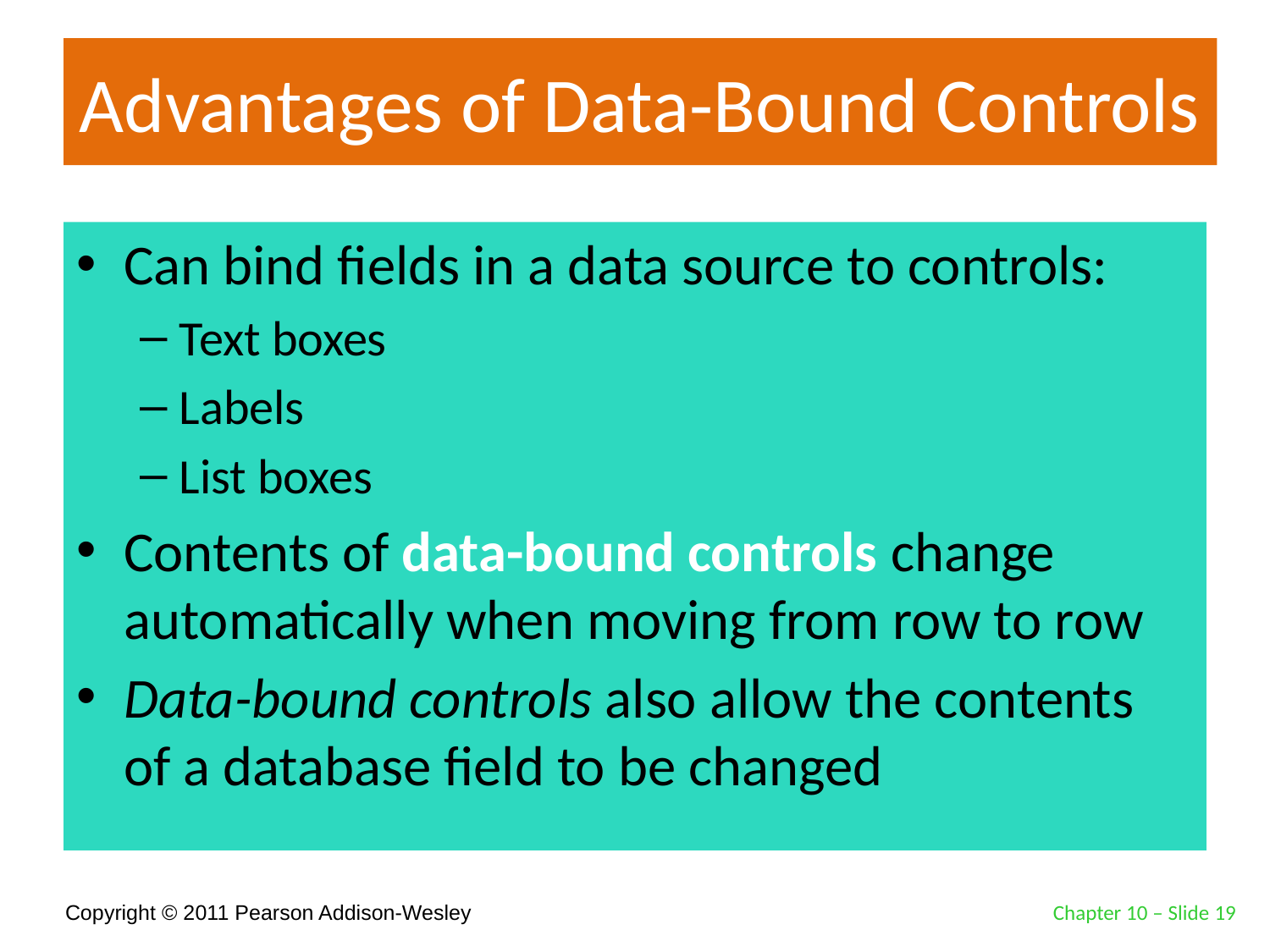

# Advantages of Data-Bound Controls
Can bind fields in a data source to controls:
Text boxes
Labels
List boxes
Contents of data-bound controls change automatically when moving from row to row
Data-bound controls also allow the contents of a database field to be changed

Chapter 10 – Slide 19